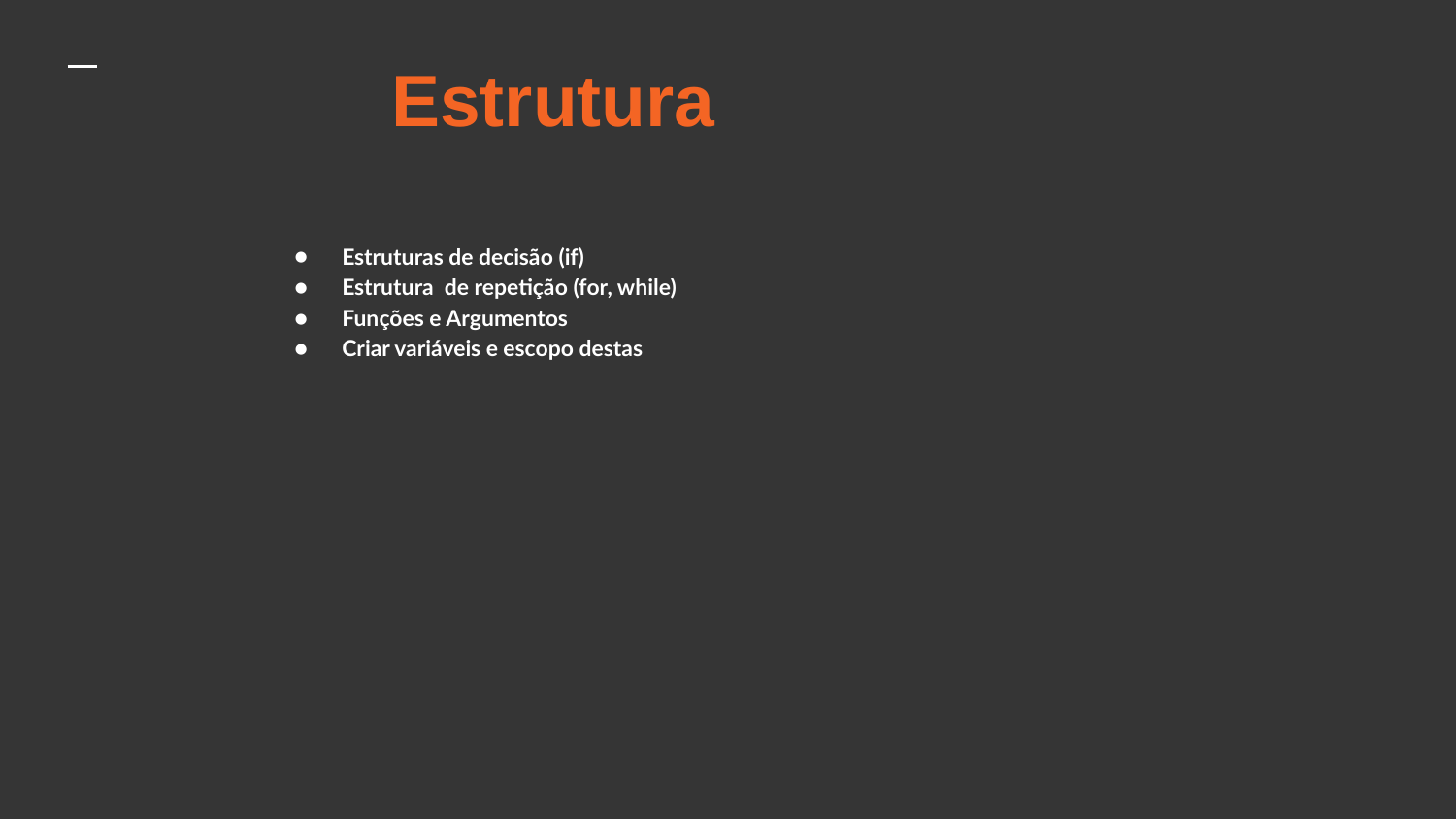

# Estrutura

Estruturas de decisão (if)
Estrutura  de repetição (for, while)
Funções e Argumentos
Criar variáveis e escopo destas